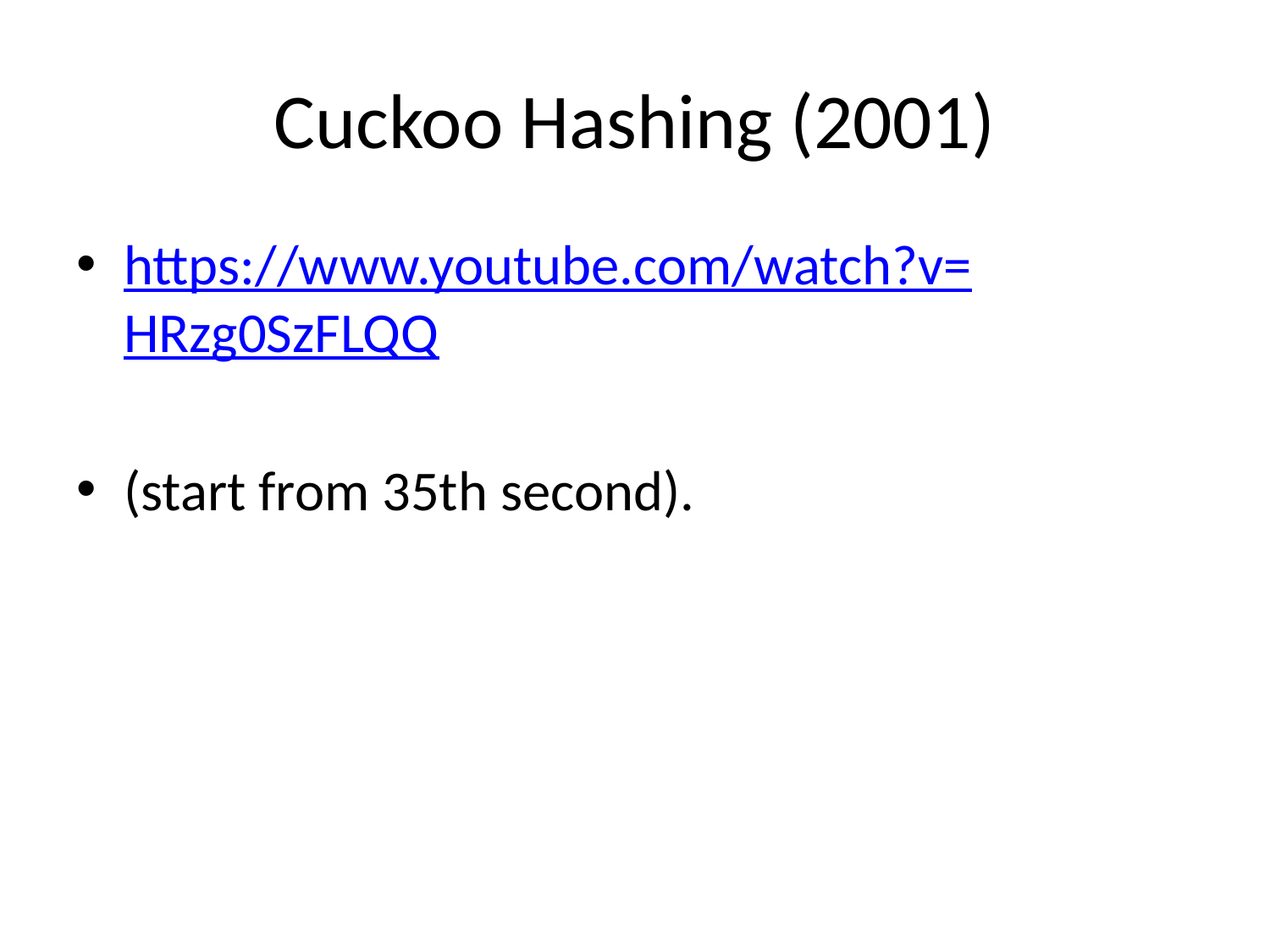

# Cuckoo Hashing (2001)
https://www.youtube.com/watch?v=HRzg0SzFLQQ

(start from 35th second).